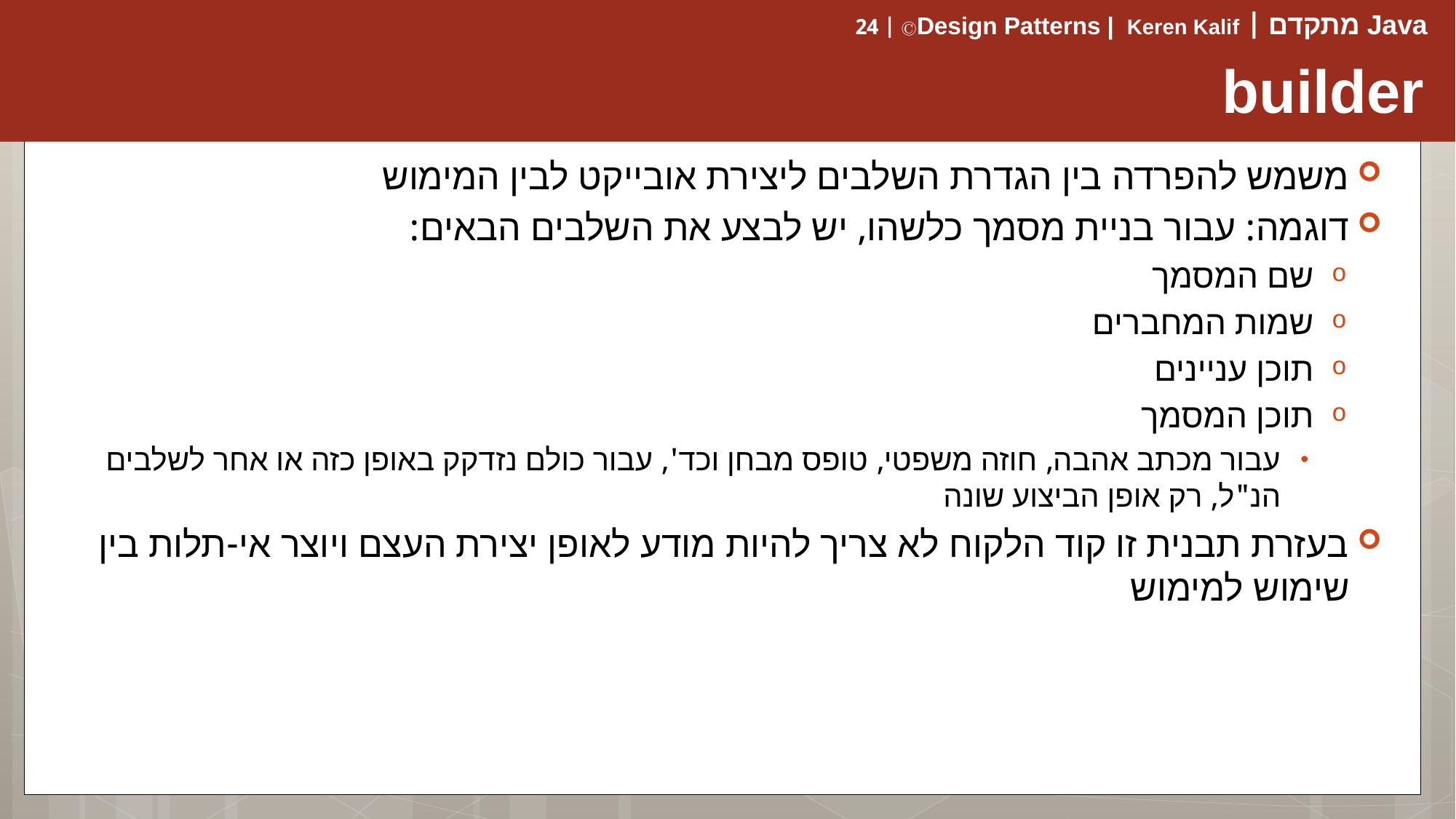

# builder
משמש להפרדה בין הגדרת השלבים ליצירת אובייקט לבין המימוש
דוגמה: עבור בניית מסמך כלשהו, יש לבצע את השלבים הבאים:
שם המסמך
שמות המחברים
תוכן עניינים
תוכן המסמך
עבור מכתב אהבה, חוזה משפטי, טופס מבחן וכד', עבור כולם נזדקק באופן כזה או אחר לשלבים הנ"ל, רק אופן הביצוע שונה
בעזרת תבנית זו קוד הלקוח לא צריך להיות מודע לאופן יצירת העצם ויוצר אי-תלות בין שימוש למימוש